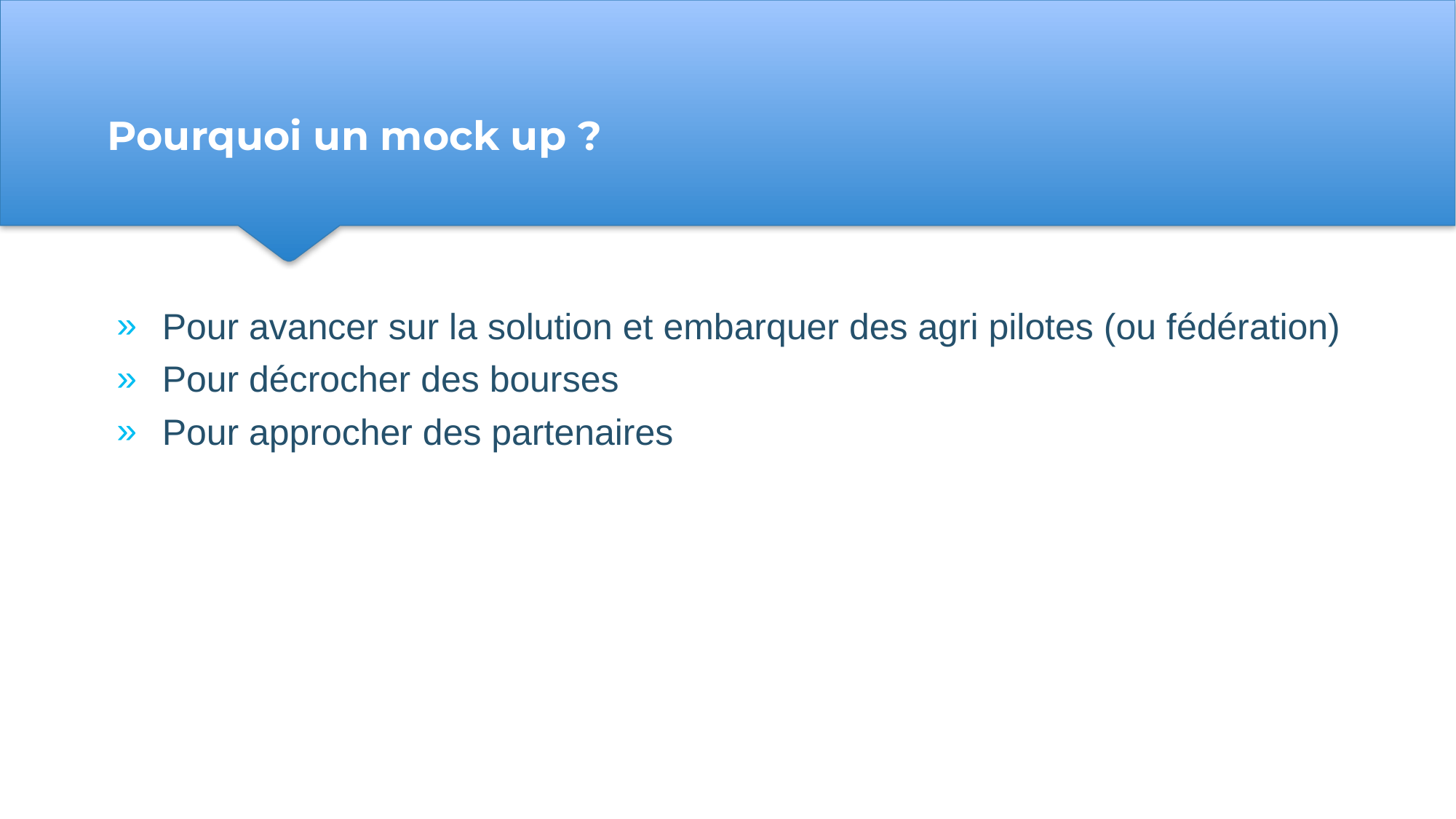

# Pourquoi un mock up ?
Pour avancer sur la solution et embarquer des agri pilotes (ou fédération)
Pour décrocher des bourses
Pour approcher des partenaires